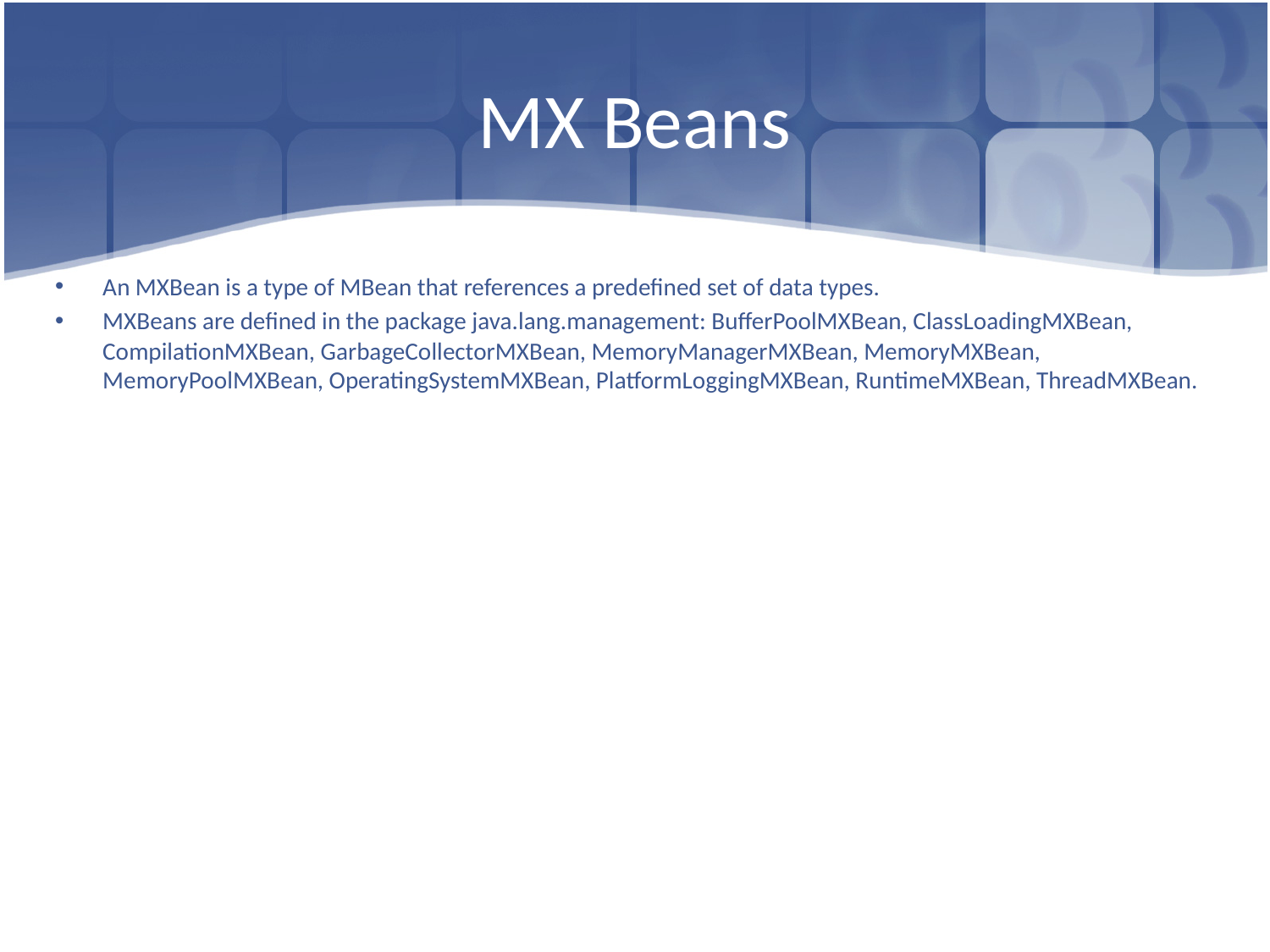

# MX Beans
An MXBean is a type of MBean that references a predefined set of data types.
MXBeans are defined in the package java.lang.management: BufferPoolMXBean, ClassLoadingMXBean, CompilationMXBean, GarbageCollectorMXBean, MemoryManagerMXBean, MemoryMXBean, MemoryPoolMXBean, OperatingSystemMXBean, PlatformLoggingMXBean, RuntimeMXBean, ThreadMXBean.